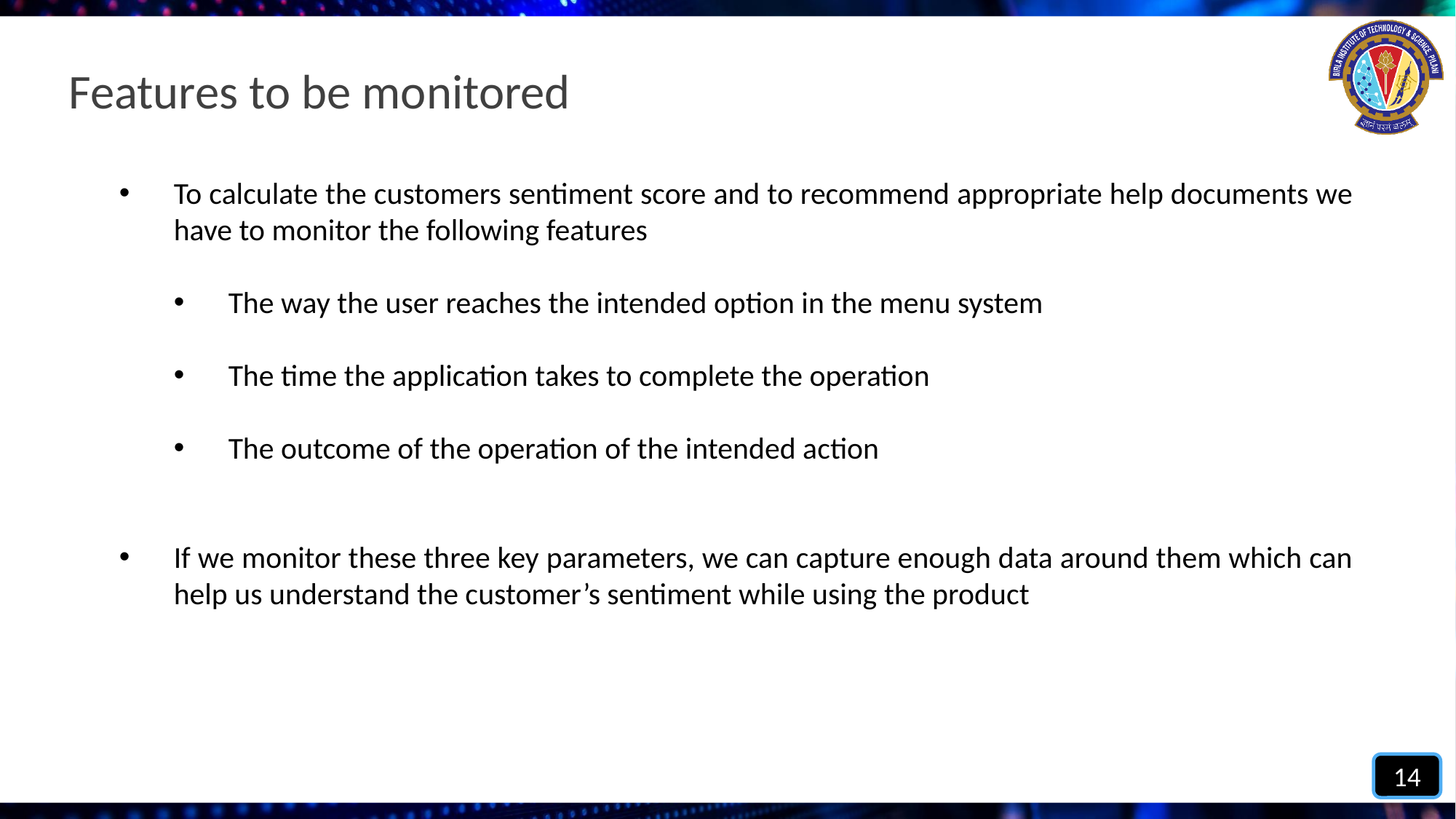

# Features to be monitored
To calculate the customers sentiment score and to recommend appropriate help documents we have to monitor the following features

The way the user reaches the intended option in the menu system

The time the application takes to complete the operation

The outcome of the operation of the intended action

If we monitor these three key parameters, we can capture enough data around them which can help us understand the customer’s sentiment while using the product